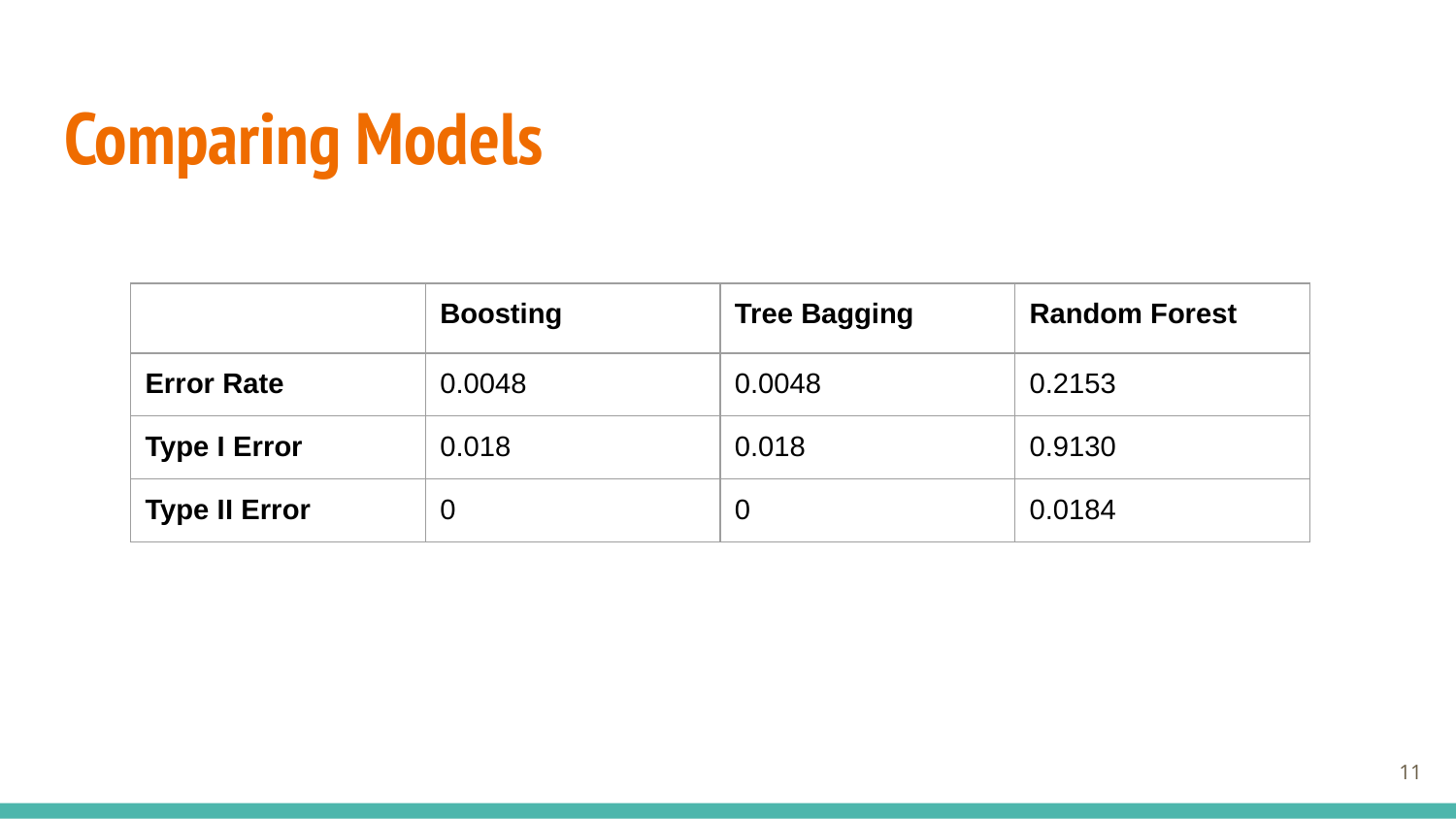

# Comparing Models
|  | Boosting | Tree Bagging | Random Forest |
| --- | --- | --- | --- |
| Error Rate | 0.0048 | 0.0048 | 0.2153 |
| Type I Error | 0.018 | 0.018 | 0.9130 |
| Type II Error | 0 | 0 | 0.0184 |
11